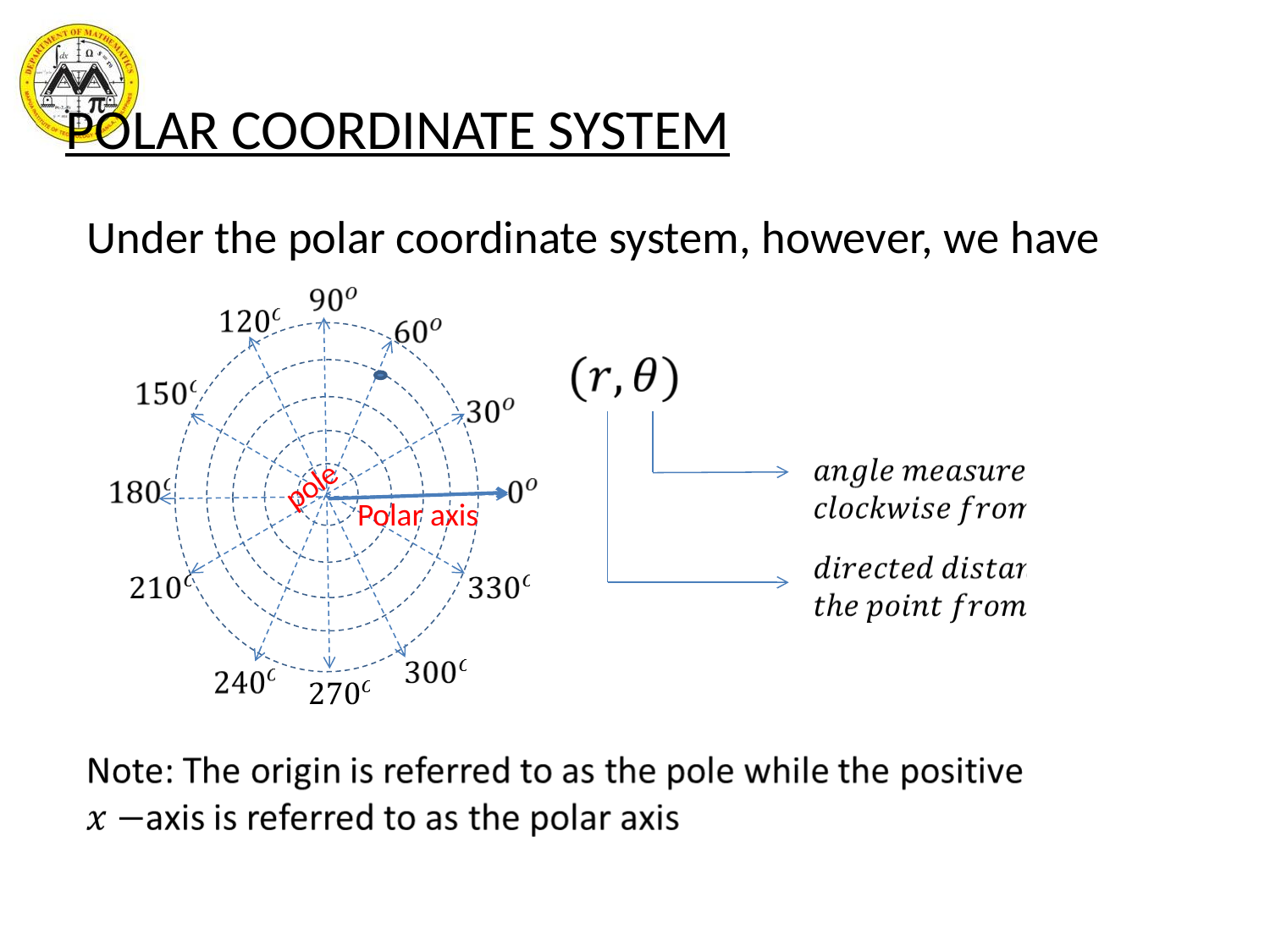

# POLAR COORDINATE SYSTEM
Under the polar coordinate system, however, we have

pole

Polar axis